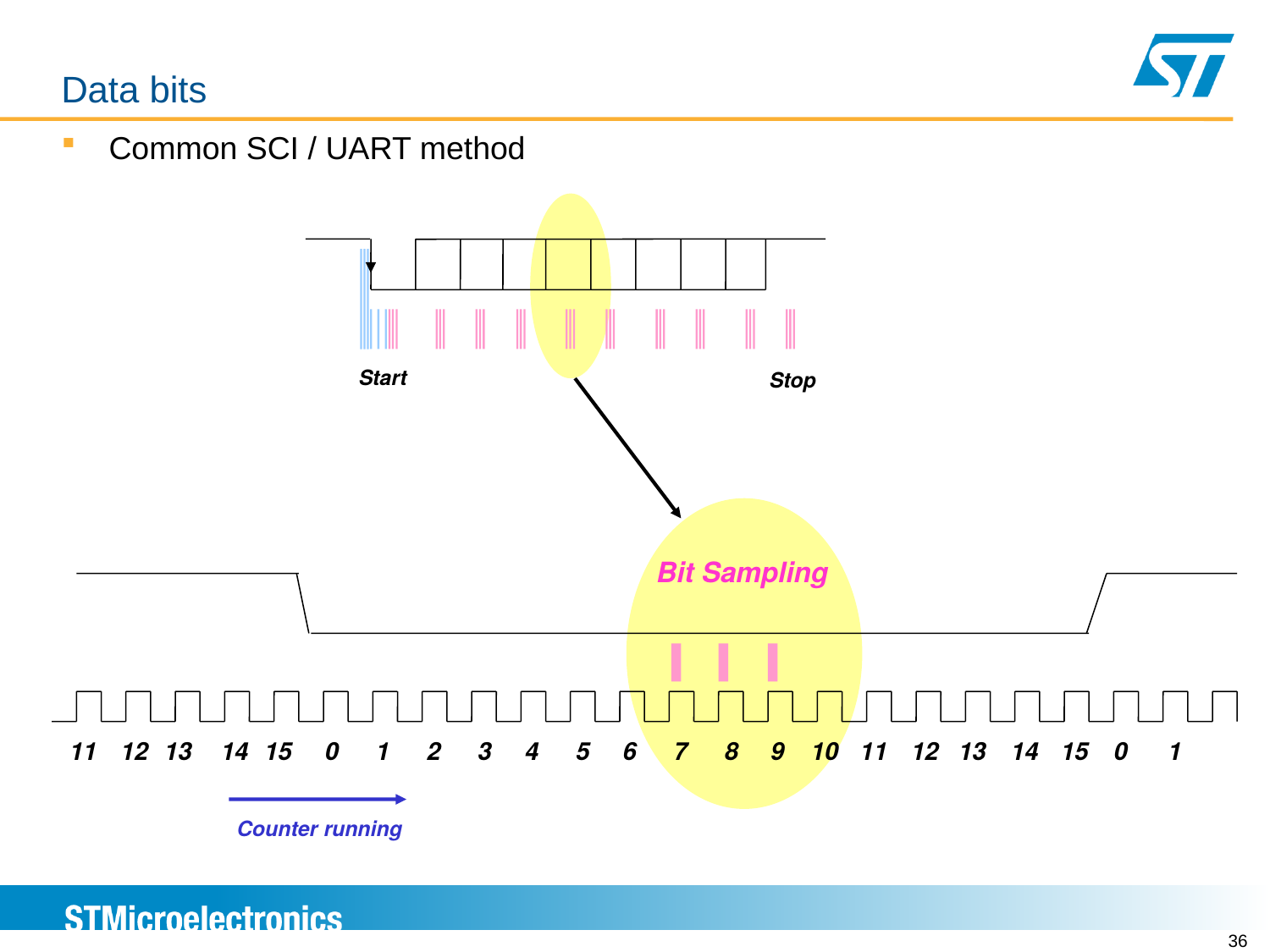

# LINFLEX Sampling method Data bits
Common SCI / UART method

Start
Stop

Bit Sampling

11
12
13
14
15
0
1
2
3
4
5
6
7
8
9
10
11
12
13
14
15
0
1

Counter running
36